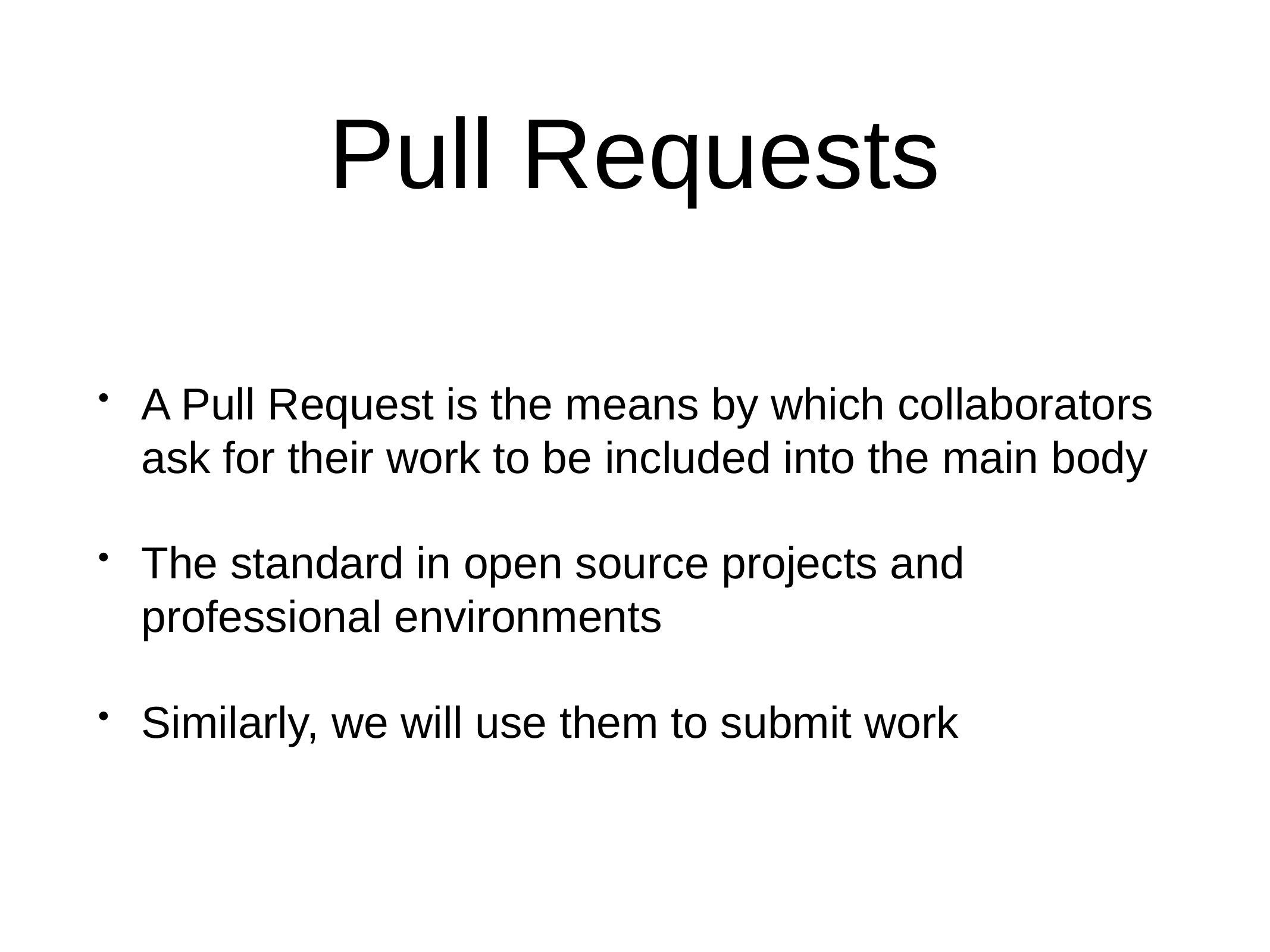

# Pull Requests
A Pull Request is the means by which collaborators ask for their work to be included into the main body
The standard in open source projects and professional environments
Similarly, we will use them to submit work